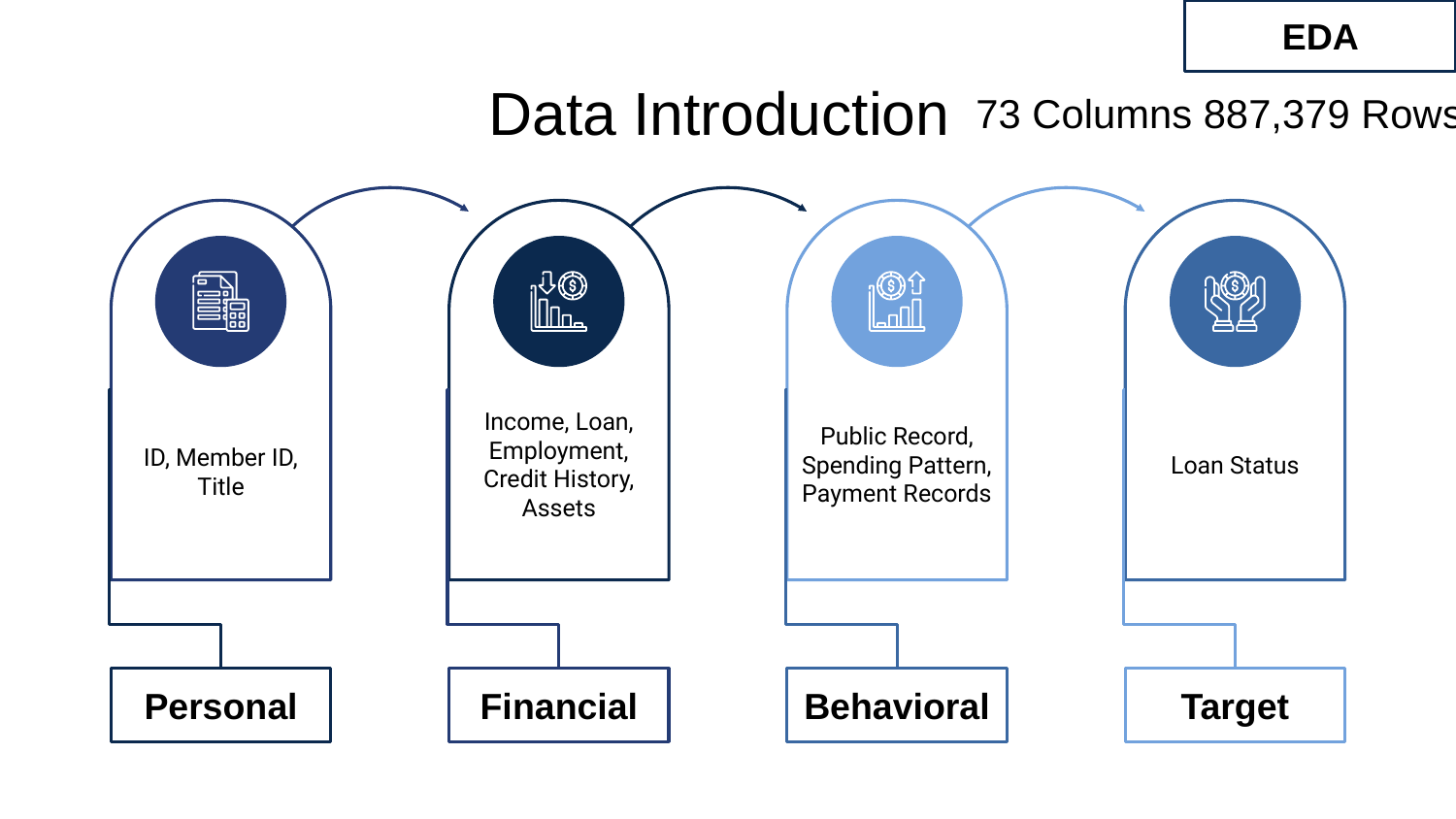

EDA
# Data Introduction
73 Columns 887,379 Rows

Income, Loan, Employment, Credit History, Assets
Financial
Public Record, Spending Pattern, Payment Records
Behavioral
Loan Status
Target
ID, Member ID, Title
Personal